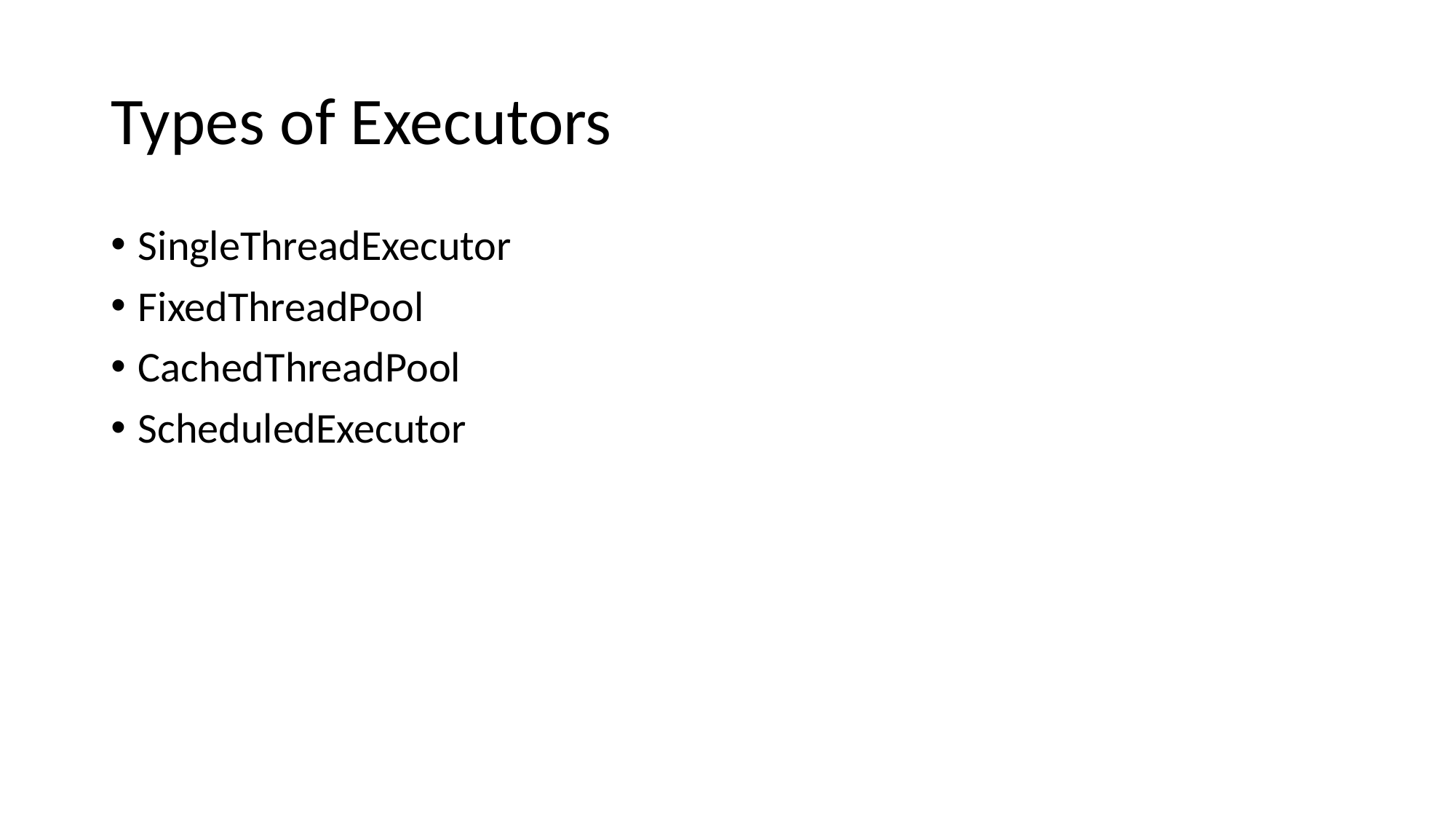

# Types of Executors
SingleThreadExecutor
FixedThreadPool
CachedThreadPool
ScheduledExecutor